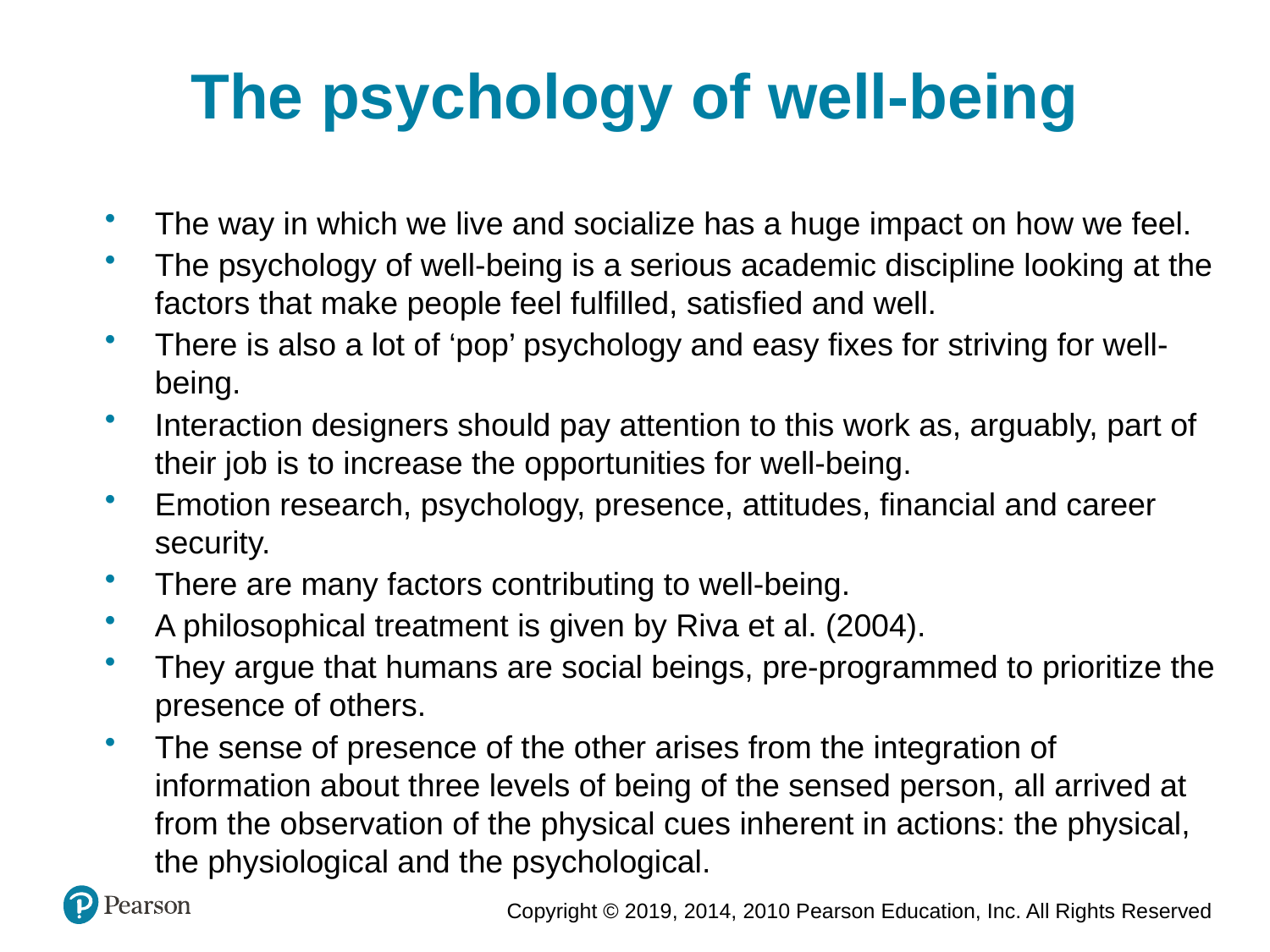

The psychology of well-being
The way in which we live and socialize has a huge impact on how we feel.
The psychology of well-being is a serious academic discipline looking at the factors that make people feel fulfilled, satisfied and well.
There is also a lot of ‘pop’ psychology and easy fixes for striving for well-being.
Interaction designers should pay attention to this work as, arguably, part of their job is to increase the opportunities for well-being.
Emotion research, psychology, presence, attitudes, financial and career security.
There are many factors contributing to well-being.
A philosophical treatment is given by Riva et al. (2004).
They argue that humans are social beings, pre-programmed to prioritize the presence of others.
The sense of presence of the other arises from the integration of information about three levels of being of the sensed person, all arrived at from the observation of the physical cues inherent in actions: the physical, the physiological and the psychological.